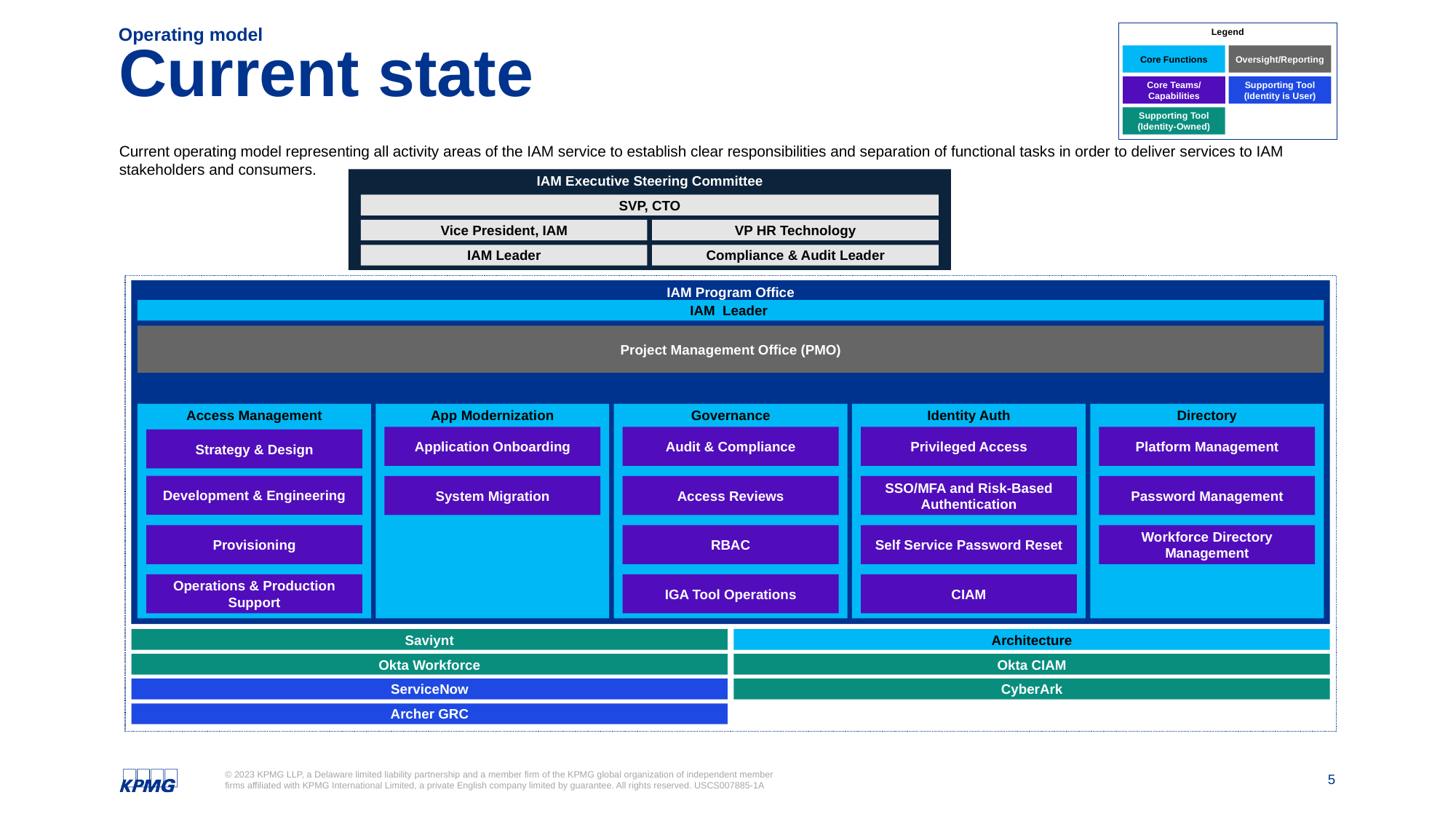

Operating model
Legend
Core Functions
Oversight/Reporting
Core Teams/
Capabilities
Supporting Tool
(Identity is User)
Supporting Tool
(Identity-Owned)
# Current state
Current operating model representing all activity areas of the IAM service to establish clear responsibilities and separation of functional tasks in order to deliver services to IAM stakeholders and consumers.
IAM Executive Steering Committee

SVP, CTO
Vice President, IAM
VP HR Technology
IAM Leader
Compliance & Audit Leader

IAM Program Office

IAM  Leader
Project Management Office (PMO)
Access Management
App Modernization
Governance
Identity Auth
Directory
Application Onboarding
Audit & Compliance
Privileged Access
Platform Management
Strategy & Design
Development & Engineering
System Migration
Access Reviews
SSO/MFA and Risk-Based Authentication
Password Management
Provisioning
RBAC
Self Service Password Reset
Workforce Directory Management
Operations & Production Support
IGA Tool Operations
CIAM
Saviynt
Architecture
Okta Workforce
Okta CIAM
CyberArk
ServiceNow
Archer GRC